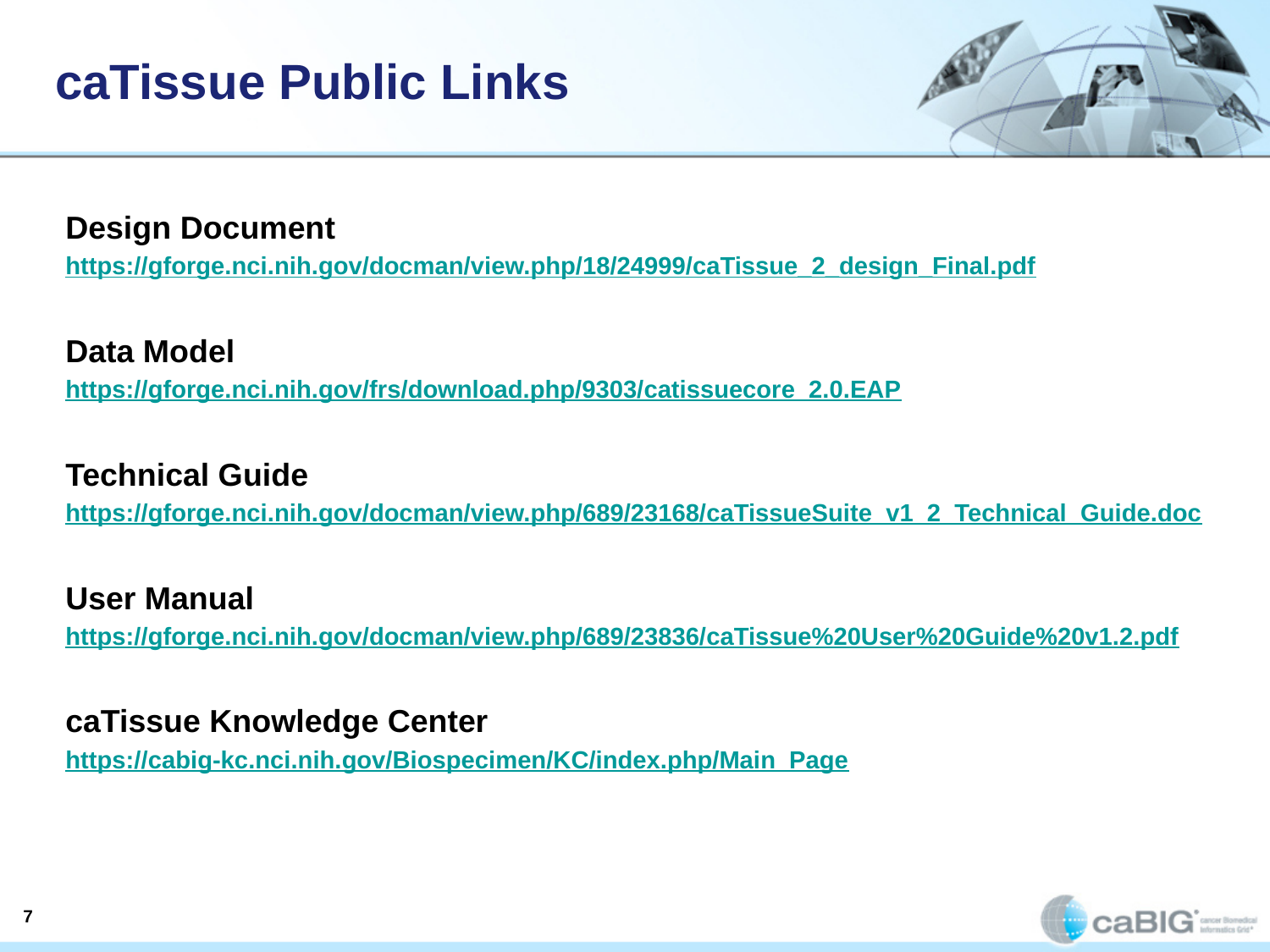

# caTissue Public Links
Design Document
https://gforge.nci.nih.gov/docman/view.php/18/24999/caTissue_2_design_Final.pdf

Data Model
https://gforge.nci.nih.gov/frs/download.php/9303/catissuecore_2.0.EAP

Technical Guide
https://gforge.nci.nih.gov/docman/view.php/689/23168/caTissueSuite_v1_2_Technical_Guide.doc

User Manual
https://gforge.nci.nih.gov/docman/view.php/689/23836/caTissue%20User%20Guide%20v1.2.pdf

caTissue Knowledge Center
https://cabig-kc.nci.nih.gov/Biospecimen/KC/index.php/Main_Page